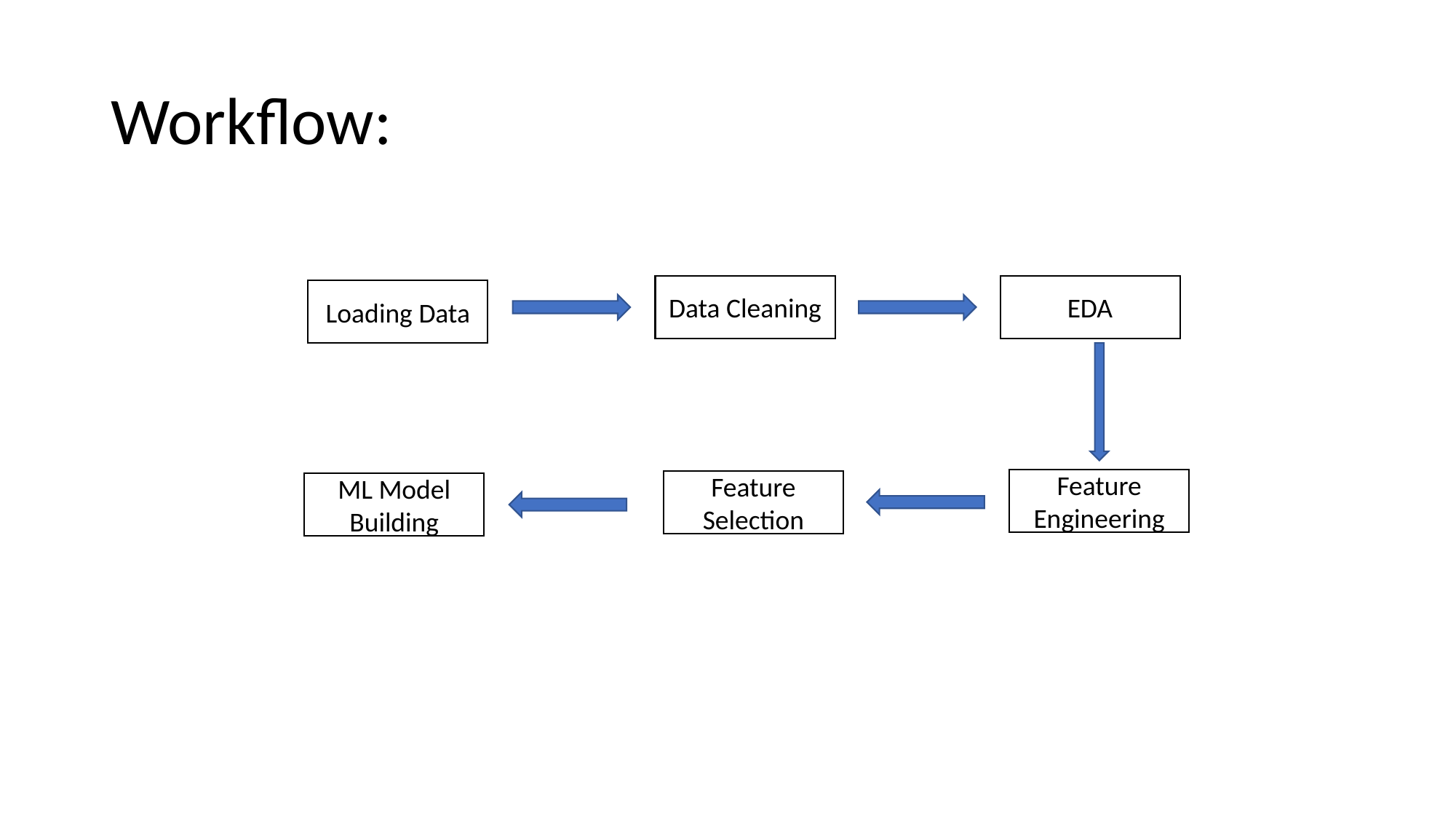

# Workflow:
EDA
Data Cleaning
Loading Data

Feature Engineering
Feature Selection
ML Model Building